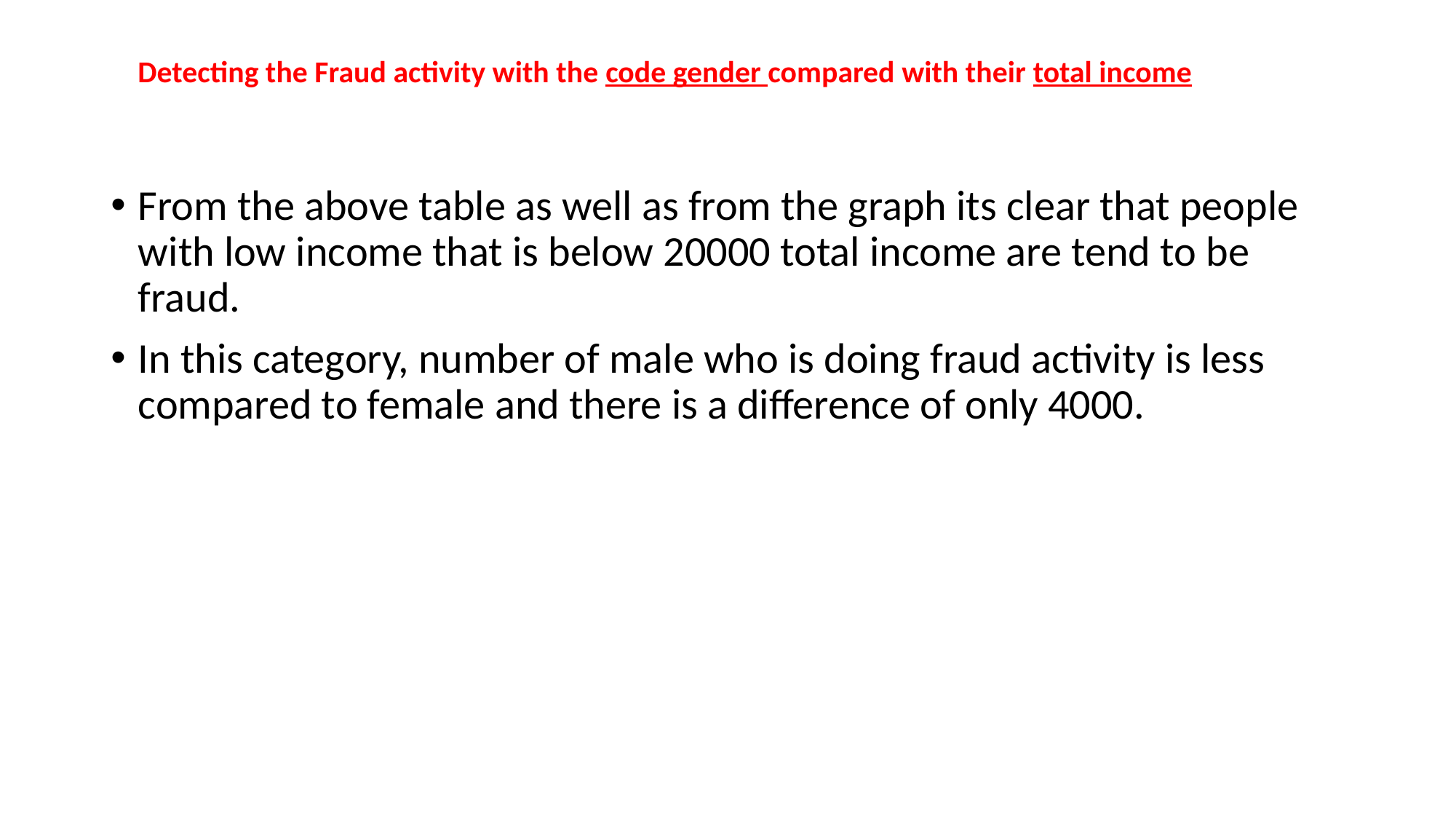

Detecting the Fraud activity with the code gender compared with their total income

From the above table as well as from the graph its clear that people with low income that is below 20000 total income are tend to be fraud.
In this category, number of male who is doing fraud activity is less compared to female and there is a difference of only 4000.